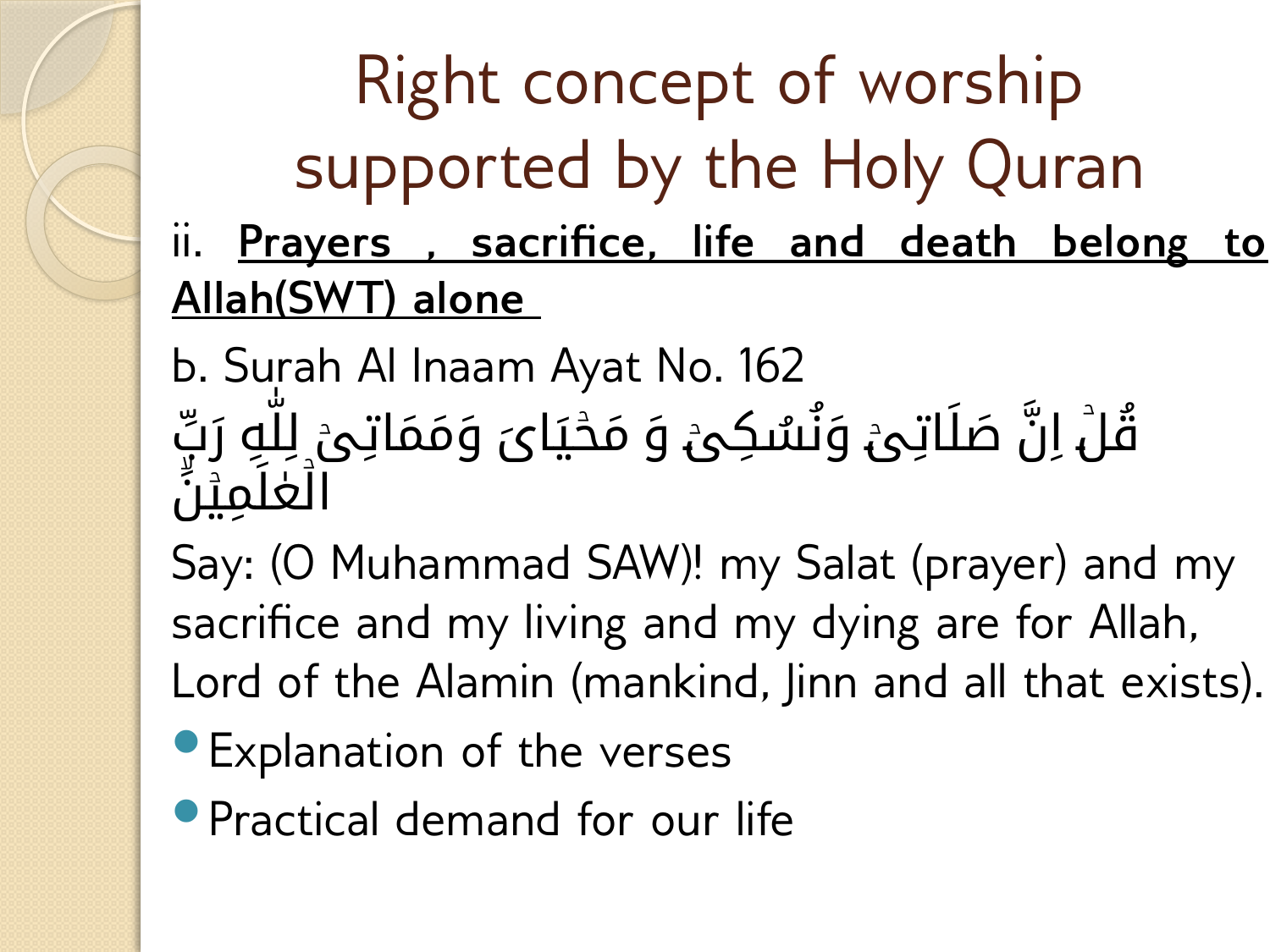

# Right concept of worship supported by the Holy Quran
ii. Prayers , sacrifice, life and death belong to Allah(SWT) alone
b. Surah Al Inaam Ayat No. 162
قُلۡ اِنَّ صَلَاتِىۡ وَنُسُكِىۡ وَ مَحۡيَاىَ وَمَمَاتِىۡ لِلّٰهِ رَبِّ الۡعٰلَمِيۡنَۙ
Say: (O Muhammad SAW)! my Salat (prayer) and my sacrifice and my living and my dying are for Allah, Lord of the Alamin (mankind, Jinn and all that exists).
Explanation of the verses
Practical demand for our life